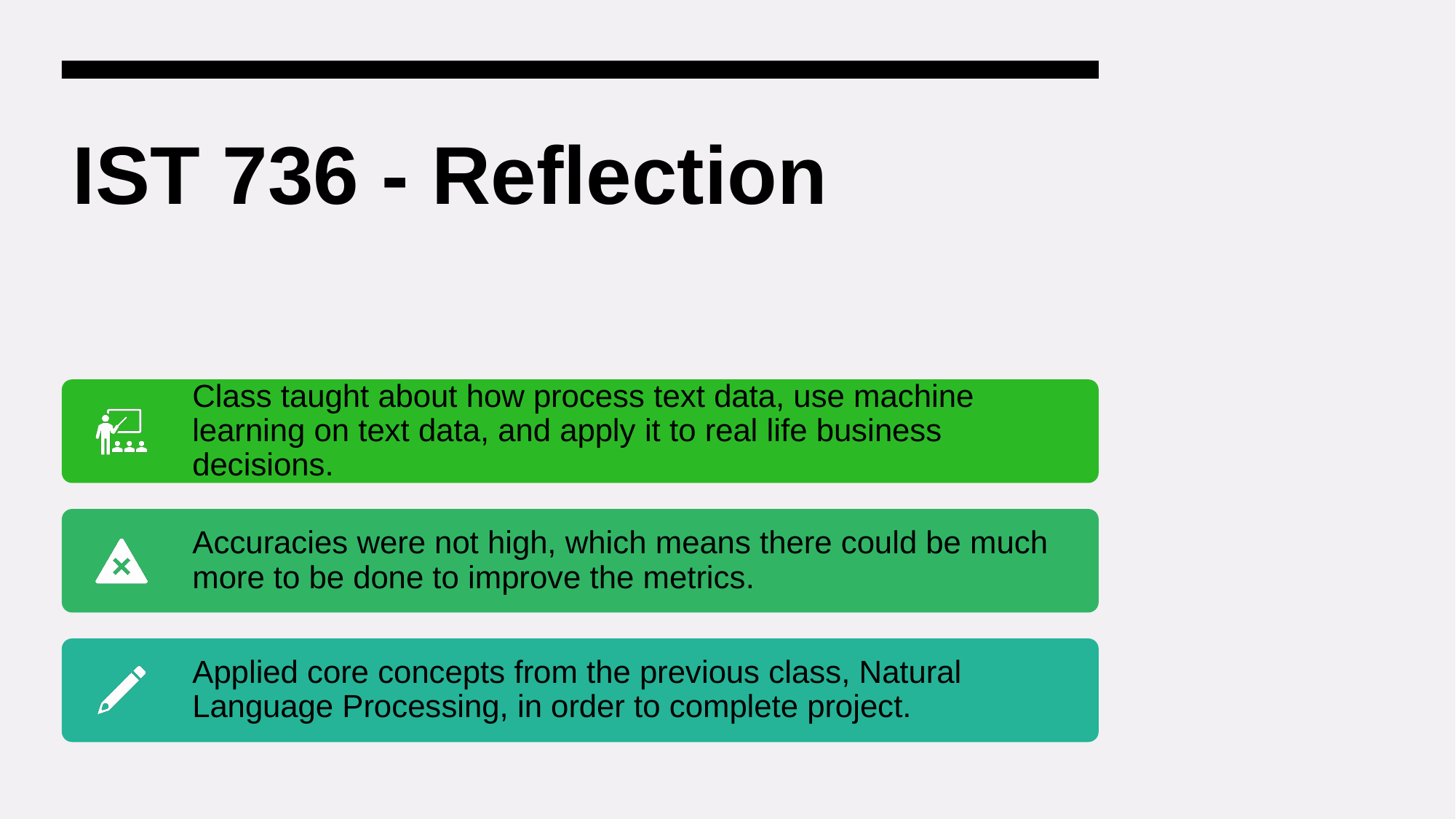

# IST 736 - Reflection
Class taught about how process text data, use machine learning on text data, and apply it to real life business decisions.
Accuracies were not high, which means there could be much more to be done to improve the metrics.
Applied core concepts from the previous class, Natural Language Processing, in order to complete project.